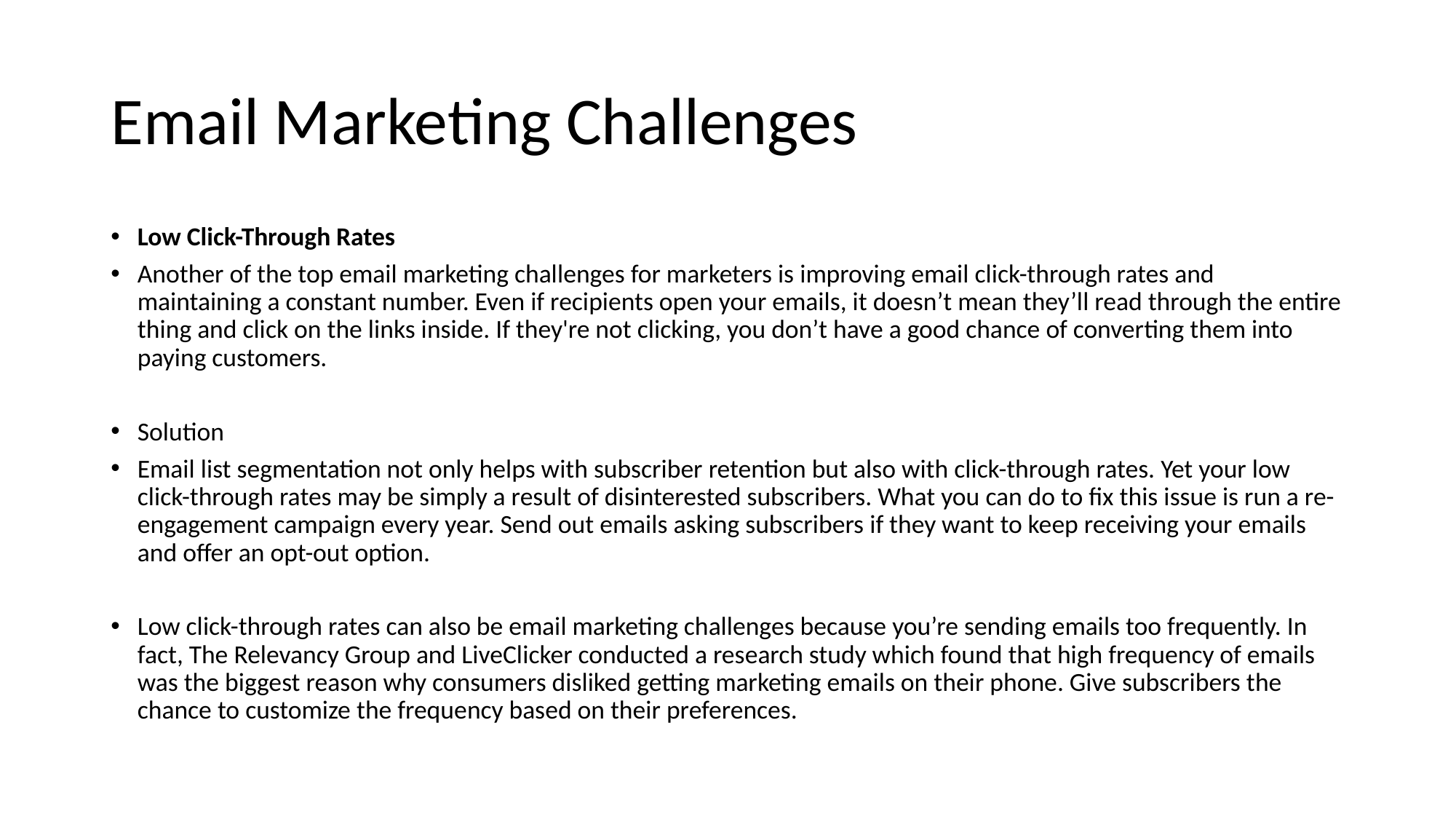

# Email Marketing Challenges
Low Click-Through Rates
Another of the top email marketing challenges for marketers is improving email click-through rates and maintaining a constant number. Even if recipients open your emails, it doesn’t mean they’ll read through the entire thing and click on the links inside. If they're not clicking, you don’t have a good chance of converting them into paying customers.

Solution
Email list segmentation not only helps with subscriber retention but also with click-through rates. Yet your low click-through rates may be simply a result of disinterested subscribers. What you can do to fix this issue is run a re-engagement campaign every year. Send out emails asking subscribers if they want to keep receiving your emails and offer an opt-out option.

Low click-through rates can also be email marketing challenges because you’re sending emails too frequently. In fact, The Relevancy Group and LiveClicker conducted a research study which found that high frequency of emails was the biggest reason why consumers disliked getting marketing emails on their phone. Give subscribers the chance to customize the frequency based on their preferences.